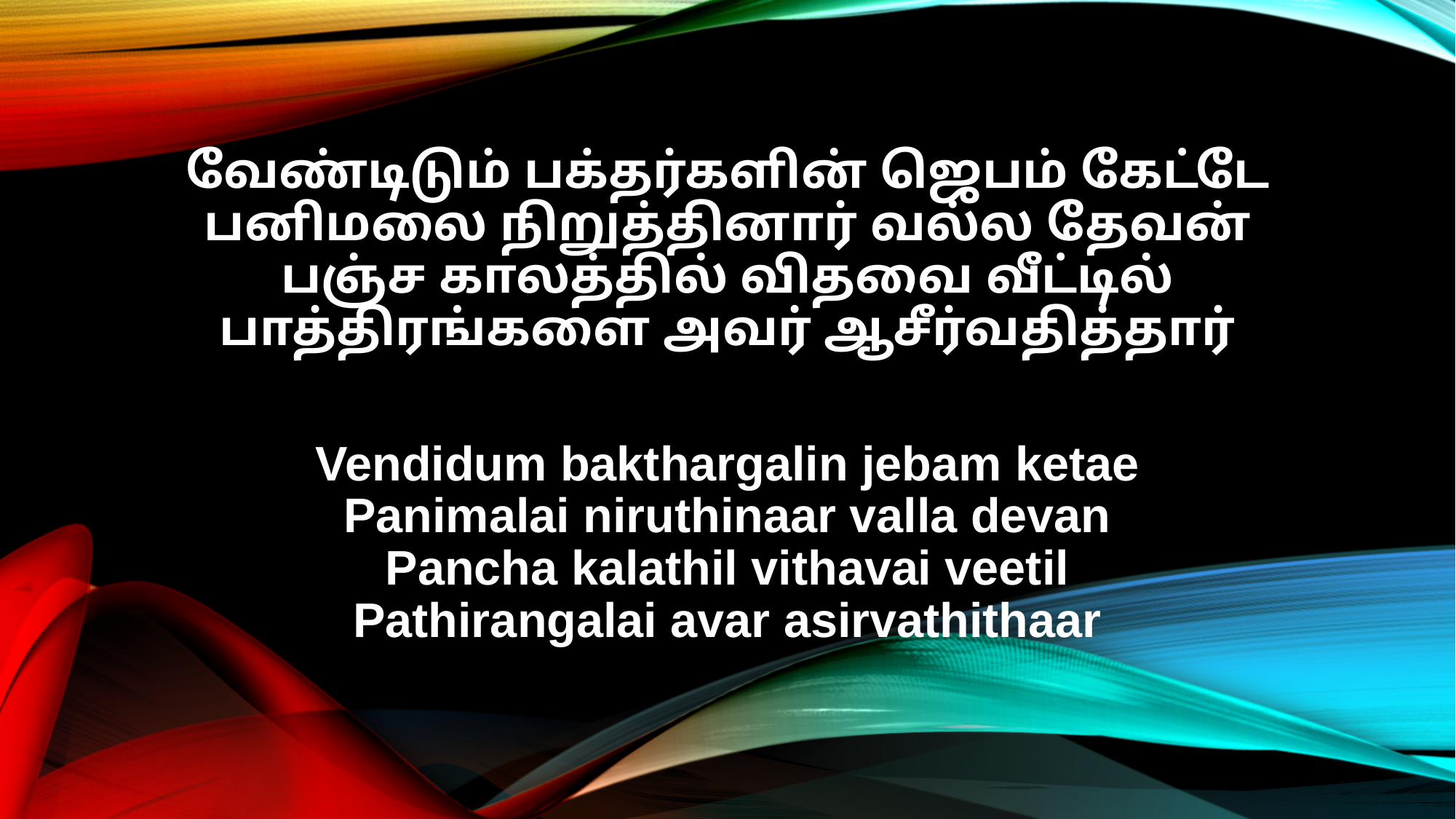

வேண்டிடும் பக்தர்களின் ஜெபம் கேட்டே
பனிமலை நிறுத்தினார் வல்ல தேவன்
பஞ்ச காலத்தில் விதவை வீட்டில்
பாத்திரங்களை அவர் ஆசீர்வதித்தார்

Vendidum bakthargalin jebam ketae
Panimalai niruthinaar valla devan
Pancha kalathil vithavai veetil
Pathirangalai avar asirvathithaar